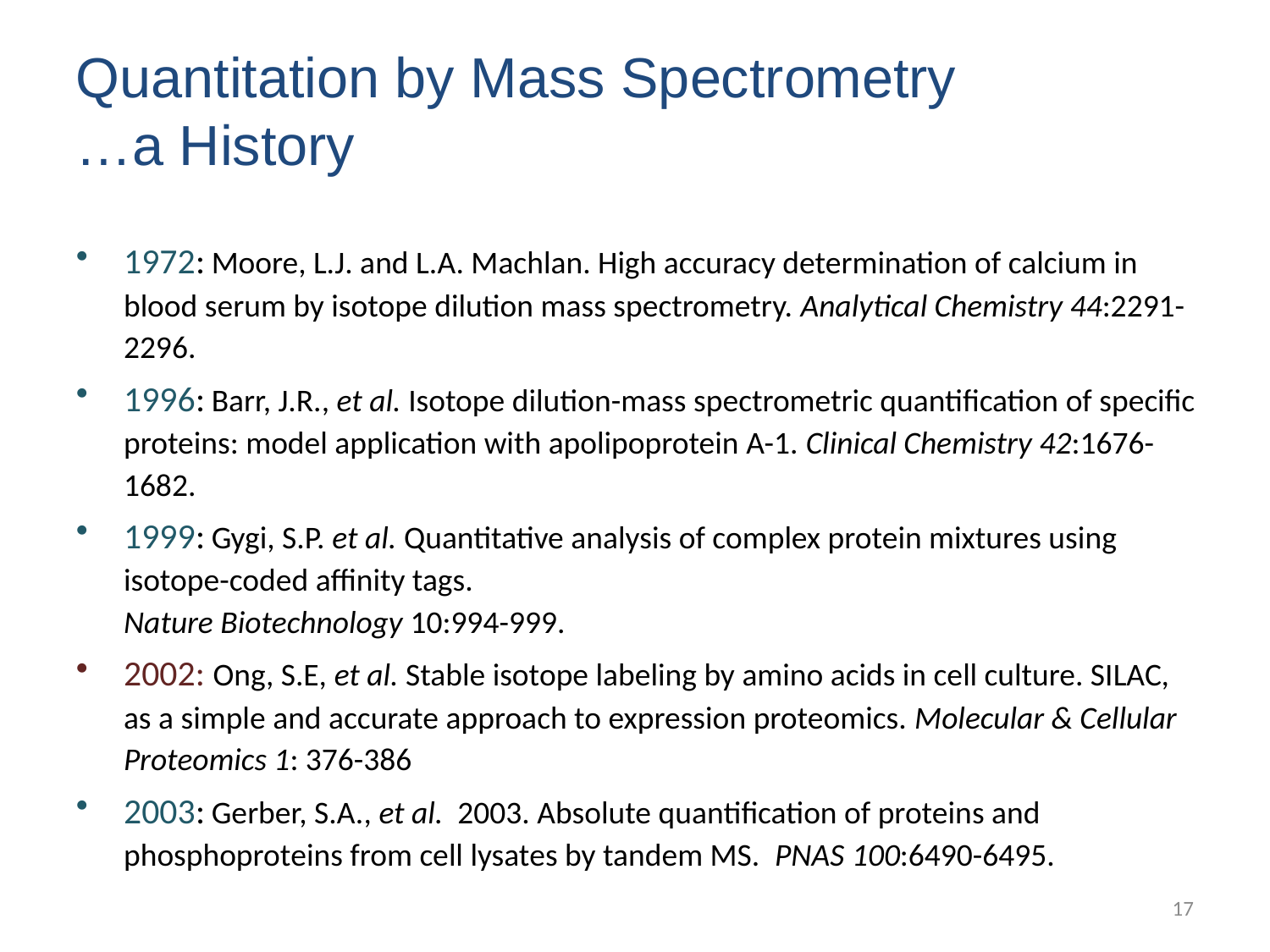

Quantitation by Mass Spectrometry
…a History
1972: Moore, L.J. and L.A. Machlan. High accuracy determination of calcium in blood serum by isotope dilution mass spectrometry. Analytical Chemistry 44:2291-2296.
1996: Barr, J.R., et al. Isotope dilution-mass spectrometric quantification of specific proteins: model application with apolipoprotein A-1. Clinical Chemistry 42:1676-1682.
1999: Gygi, S.P. et al. Quantitative analysis of complex protein mixtures using isotope-coded affinity tags.
Nature Biotechnology 10:994-999.
2002: Ong, S.E, et al. Stable isotope labeling by amino acids in cell culture. SILAC, as a simple and accurate approach to expression proteomics. Molecular & Cellular Proteomics 1: 376-386
2003: Gerber, S.A., et al.  2003. Absolute quantification of proteins and phosphoproteins from cell lysates by tandem MS.  PNAS 100:6490-6495.
17